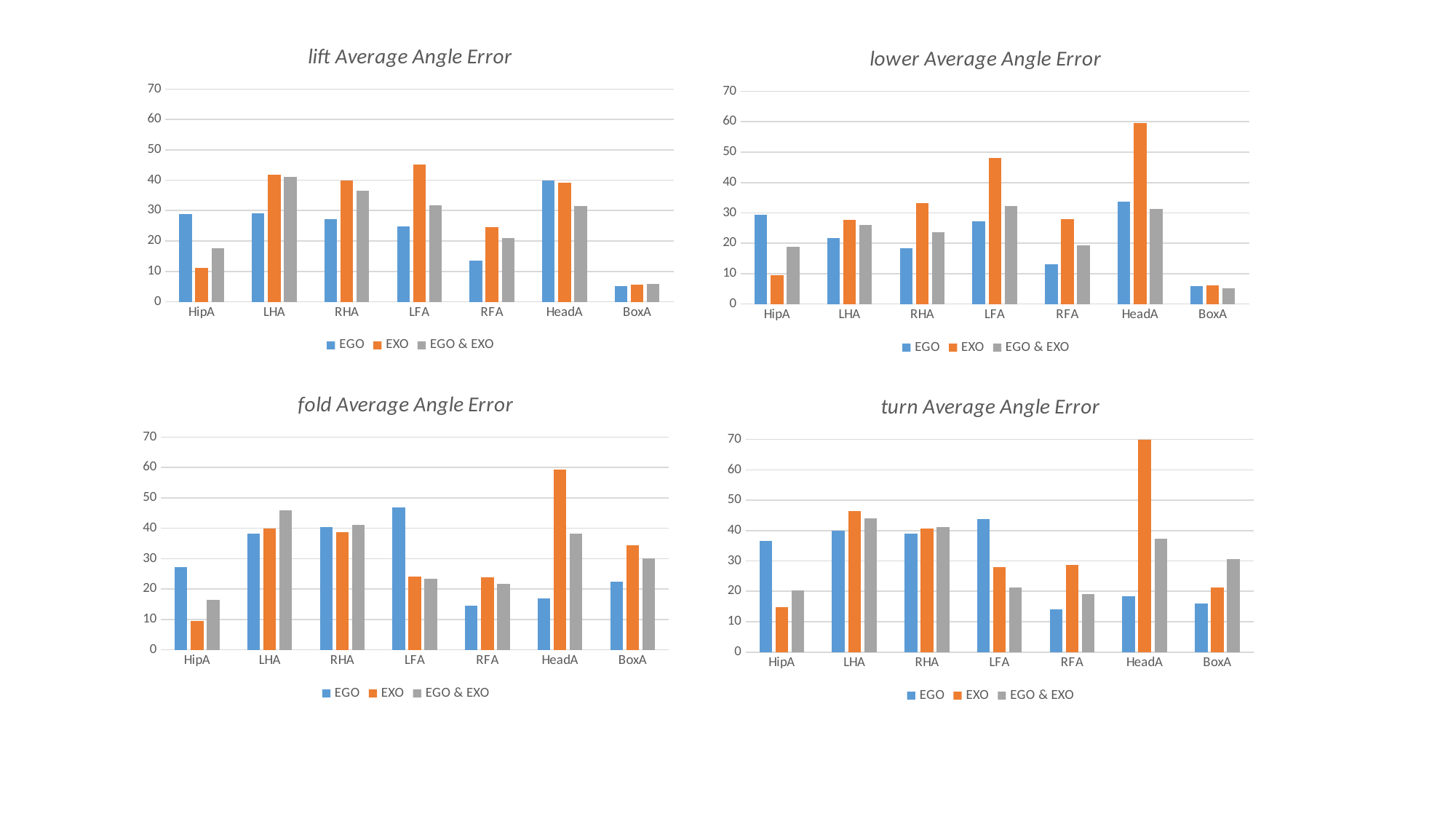

### Chart: lift Average Angle Error

| Category | EGO | EXO | EGO & EXO |
|---|---|---|---|
| HipA | 28.9438719594664 | 11.1414322440055 | 17.6842541549866 |
| LHA | 29.1943222893792 | 41.8227528967429 | 41.0125072061443 |
| RHA | 27.2372280312981 | 39.8321747872488 | 36.4724224333482 |
| LFA | 24.813434104156 | 45.0832640817741 | 31.8493882846394 |
| RFA | 13.4885895905593 | 24.6058693693694 | 20.8461974189671 |
| HeadA | 39.8296589440739 | 39.1597282557173 | 31.5090507960374 |
| BoxA | 5.12488627352488 | 5.54701153638254 | 5.91340760405165 |

### Chart: lower Average Angle Error

| Category | EGO | EXO | EGO & EXO |
|---|---|---|---|
| HipA | 29.4077409646226 | 9.46744018541997 | 18.895540269863 |
| LHA | 21.8332259150943 | 27.8023221790808 | 26.1285002558551 |
| RHA | 18.4361170775354 | 33.3024102931854 | 23.6872641007512 |
| LFA | 27.2922490926887 | 48.0012910776545 | 32.3152690366328 |
| RFA | 13.0390226975236 | 27.8772447638669 | 19.2798266725585 |
| HeadA | 33.5751356509434 | 59.6248311283677 | 31.2858391007512 |
| BoxA | 5.9401891853184 | 6.03833850808241 | 5.20152655956695 |

### Chart: fold Average Angle Error

| Category | EGO | EXO | EGO & EXO |
|---|---|---|---|
| HipA | 27.0988314350342 | 9.50456453294714 | 16.4234744638514 |
| LHA | 38.3633344481852 | 39.9599921310644 | 45.8443916621622 |
| RHA | 40.4152601899001 | 38.7196493338161 | 41.0403886583615 |
| LFA | 46.9120852288269 | 24.1321911296162 | 23.3067579290541 |
| RFA | 14.5306512924776 | 23.849782666908 | 21.8171110177365 |
| HeadA | 16.9565792251447 | 59.285142577118 | 38.186382875 |
| BoxA | 22.3459340334561 | 34.4267653295438 | 30.0171422010557 |

### Chart: turn Average Angle Error

| Category | EGO | EXO | EGO & EXO |
|---|---|---|---|
| HipA | 36.5585782967033 | 14.7050444326726 | 20.1845535020371 |
| LHA | 39.9329028620879 | 46.4619015311005 | 44.1159161312811 |
| RHA | 39.0786070068681 | 40.5610345481887 | 41.2480252100498 |
| LFA | 43.7007745071429 | 27.8802923239918 | 21.1579688859212 |
| RFA | 13.9695419549451 | 28.7824536637047 | 19.1871357324581 |
| HeadA | 18.284581210989 | 71.9866026384142 | 37.2909575640561 |
| BoxA | 15.9895522336813 | 21.1795816759399 | 30.5380887701675 |